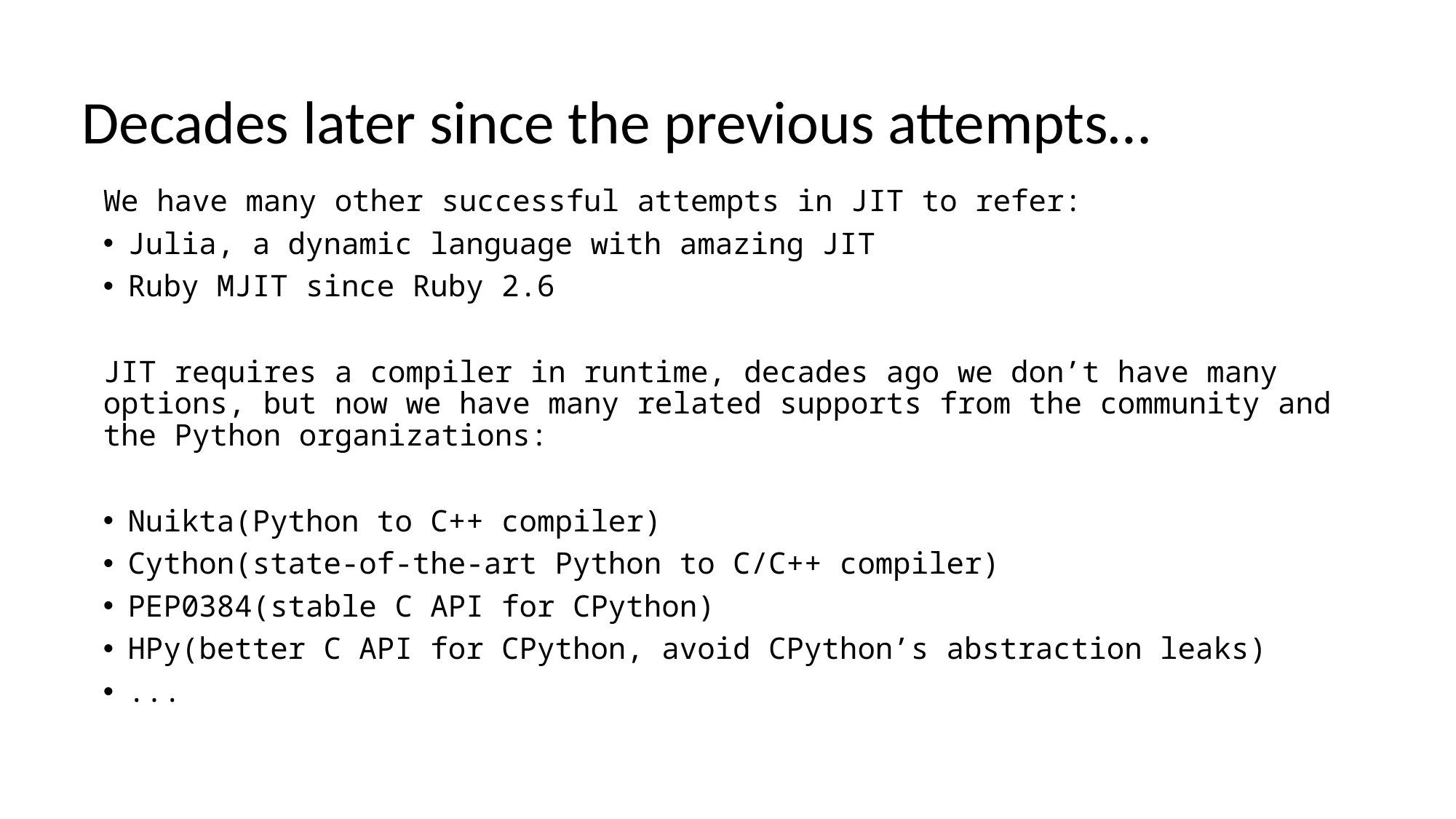

# Decades later since the previous attempts…
We have many other successful attempts in JIT to refer:
Julia, a dynamic language with amazing JIT
Ruby MJIT since Ruby 2.6

JIT requires a compiler in runtime, decades ago we don’t have many options, but now we have many related supports from the community and the Python organizations:

Nuikta(Python to C++ compiler)
Cython(state-of-the-art Python to C/C++ compiler)
PEP0384(stable C API for CPython)
HPy(better C API for CPython, avoid CPython’s abstraction leaks)
...